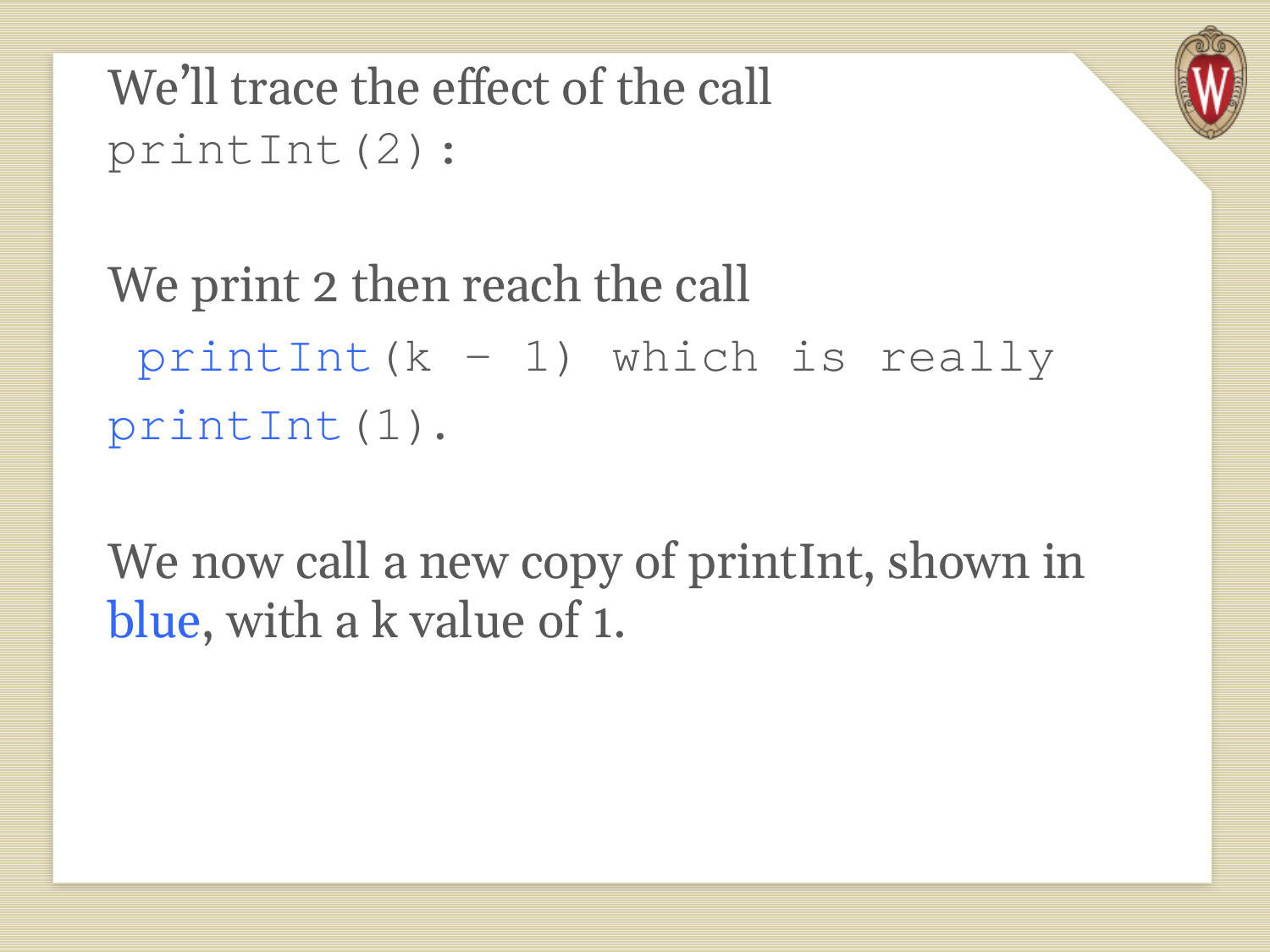

We’ll trace the effect of the call printInt(2):

We print 2 then reach the call
 printInt(k - 1) which is really
printInt(1).

We now call a new copy of printInt, shown in blue, with a k value of 1.